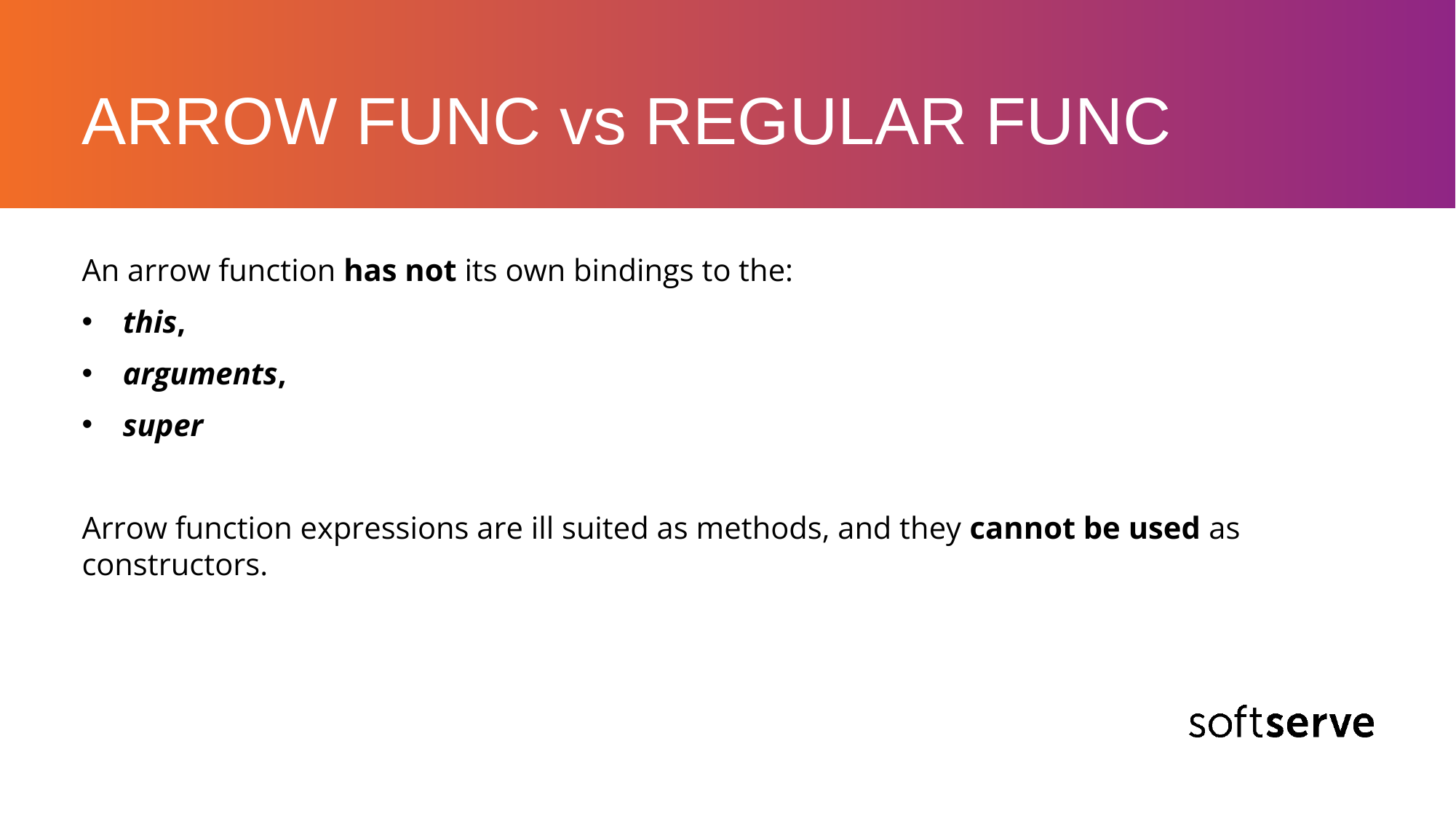

# ARROW FUNC vs REGULAR FUNC
An arrow function has not its own bindings to the:
this,
arguments,
super

Arrow function expressions are ill suited as methods, and they cannot be used as constructors.